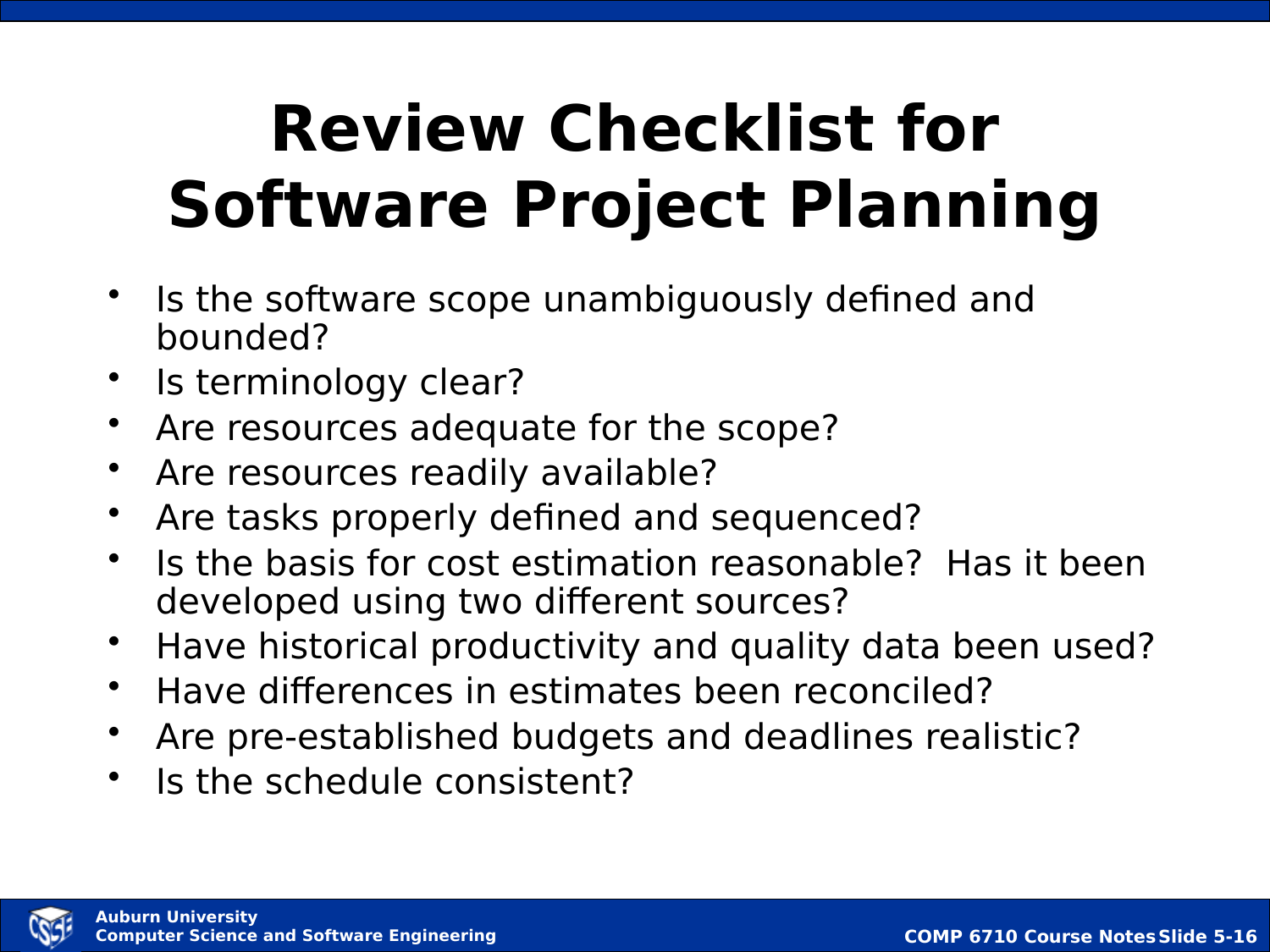

# Review Checklist for Software Project Planning
Is the software scope unambiguously defined and bounded?
Is terminology clear?
Are resources adequate for the scope?
Are resources readily available?
Are tasks properly defined and sequenced?
Is the basis for cost estimation reasonable?  Has it been developed using two different sources?
Have historical productivity and quality data been used?
Have differences in estimates been reconciled?
Are pre-established budgets and deadlines realistic?
Is the schedule consistent?